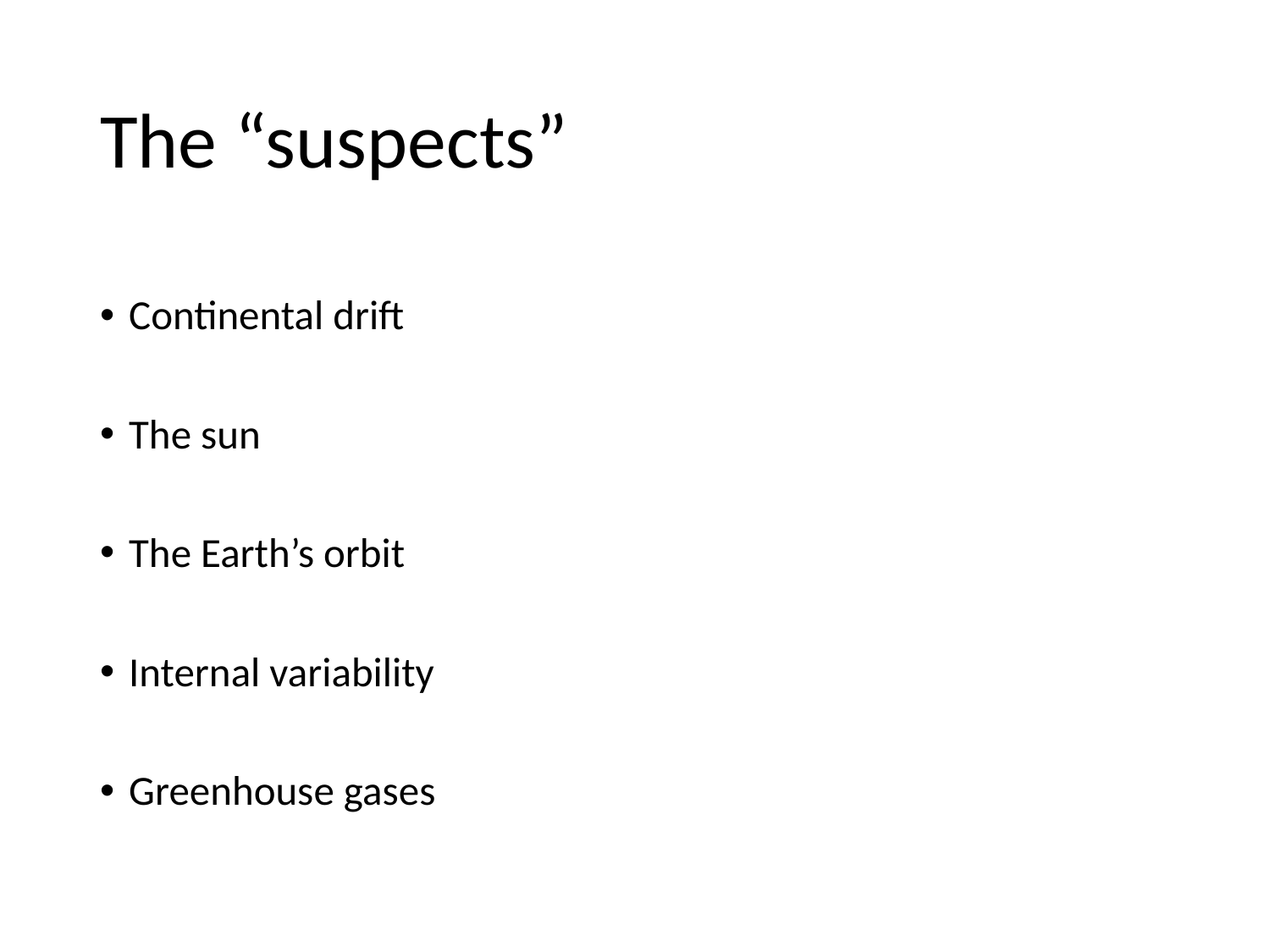

# The “suspects”

Continental drift

The sun

The Earth’s orbit

Internal variability

Greenhouse gases